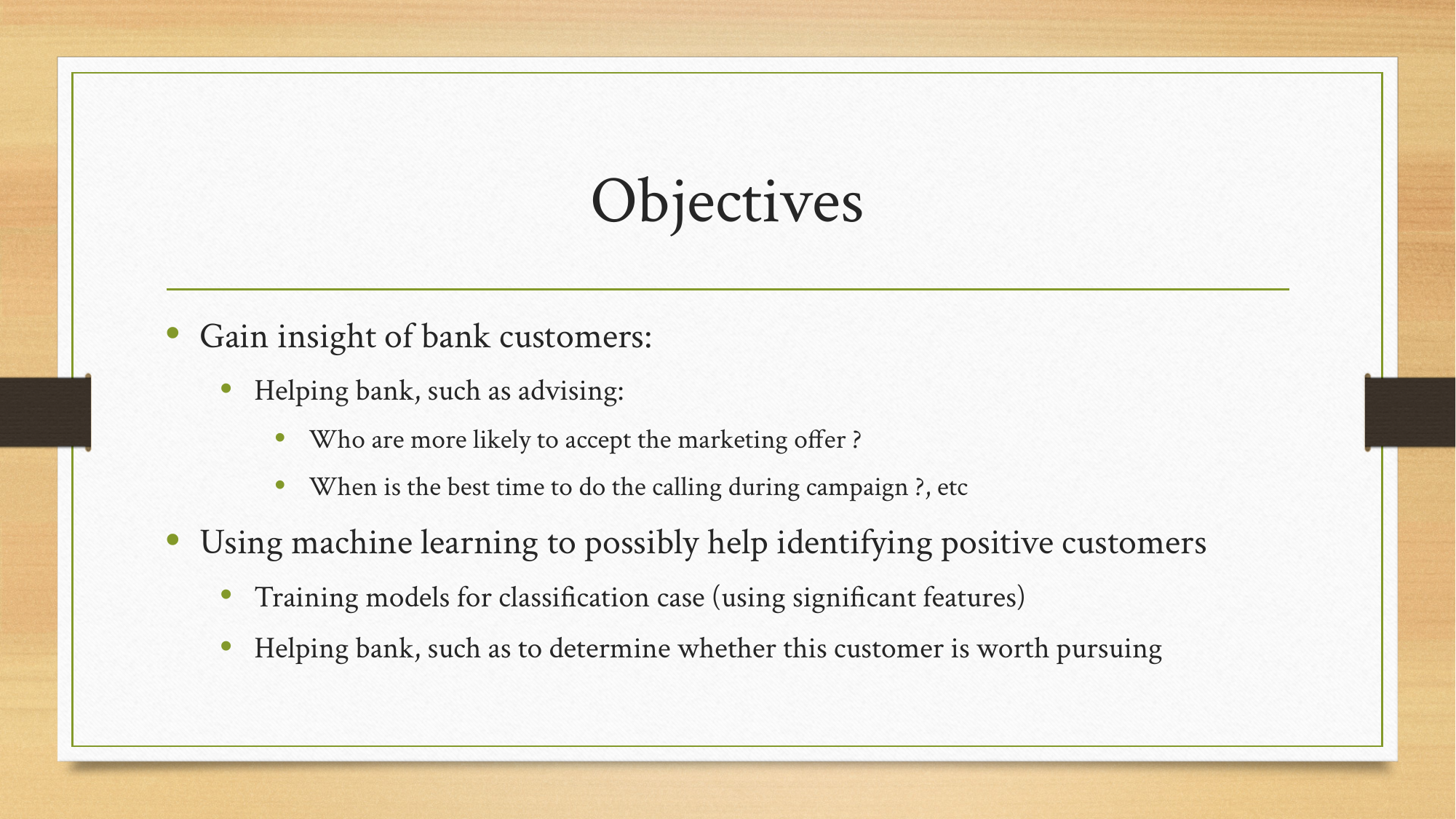

# Objectives
Gain insight of bank customers:
Helping bank, such as advising:
Who are more likely to accept the marketing offer ?
When is the best time to do the calling during campaign ?, etc
Using machine learning to possibly help identifying positive customers
Training models for classification case (using significant features)
Helping bank, such as to determine whether this customer is worth pursuing